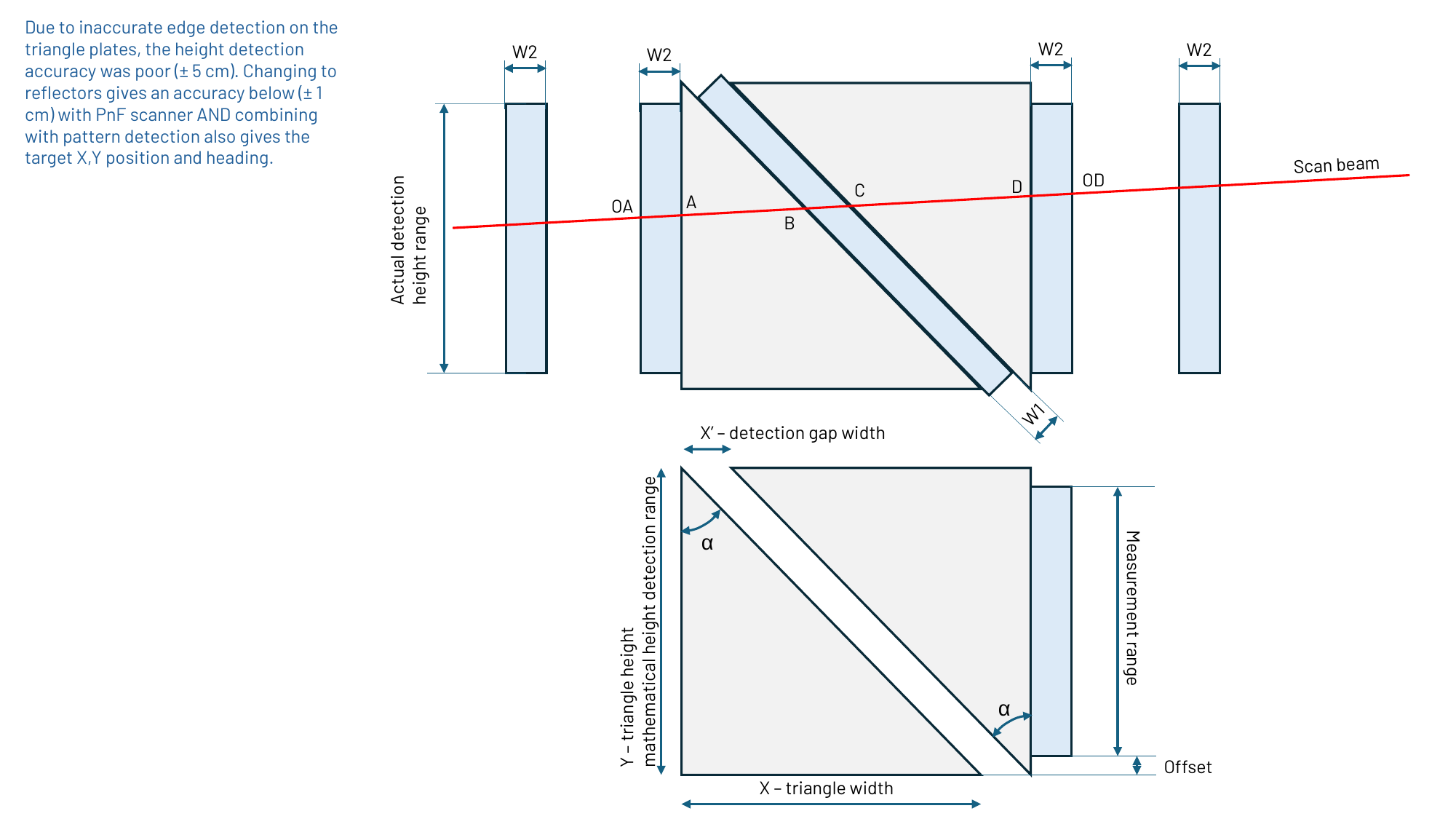

Due to inaccurate edge detection on the triangle plates, the height detection accuracy was poor (± 5 cm). Changing to reflectors gives an accuracy below (± 1 cm) with PnF scanner AND combining with pattern detection also gives the target X,Y position and heading.

W2
W2
W2
W2

Scan beam
OD
D
C
A
OA
Actual detection height range
B
W1
X’ – detection gap width

α
Measurement range
Y – triangle height
mathematical height detection range
α

Offset
X – triangle width